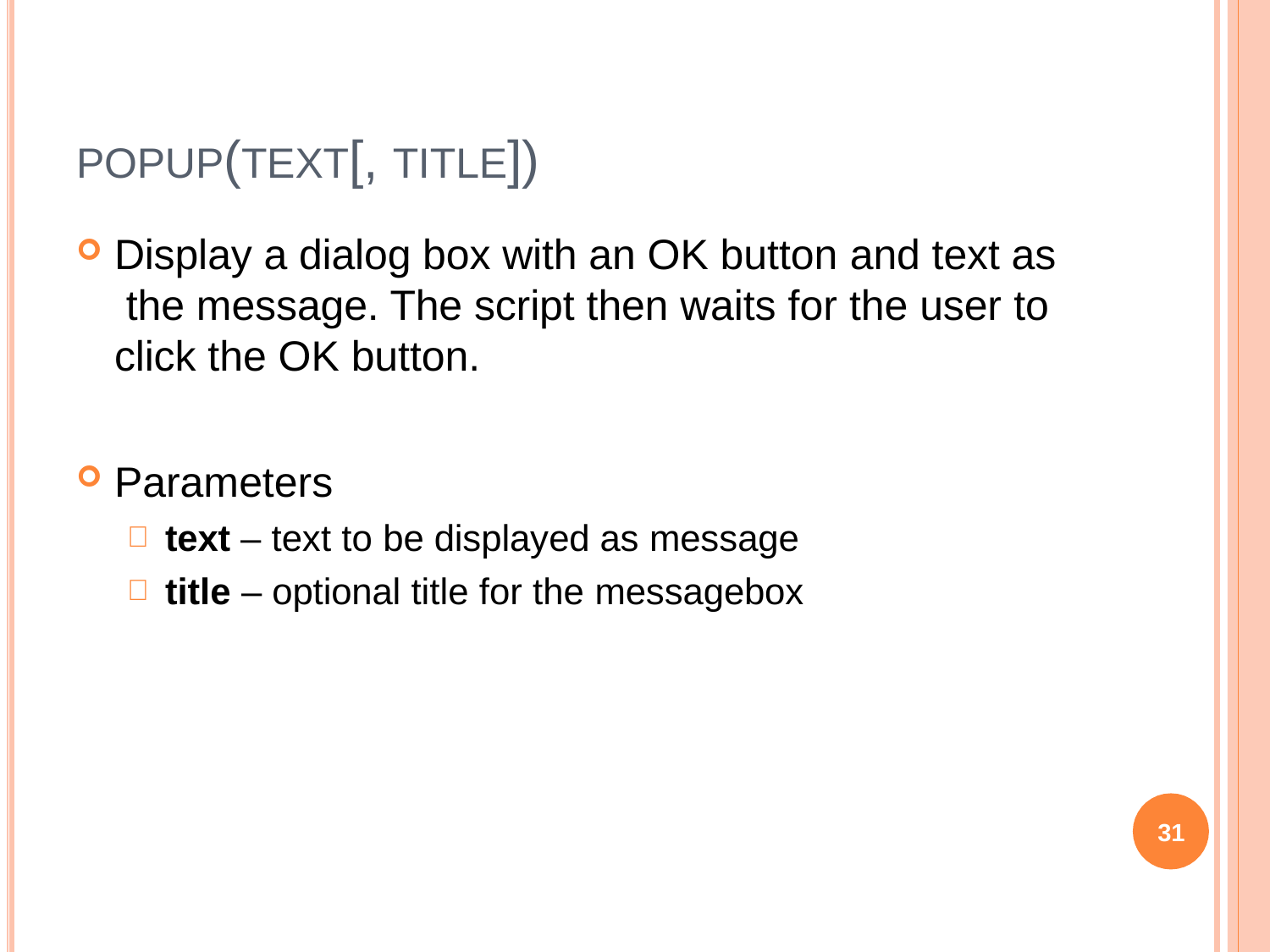

# POPUP(TEXT[, TITLE])
Display a dialog box with an OK button and text as  the message. The script then waits for the user to  click the OK button.

Parameters
text – text to be displayed as message
title – optional title for the messagebox
31